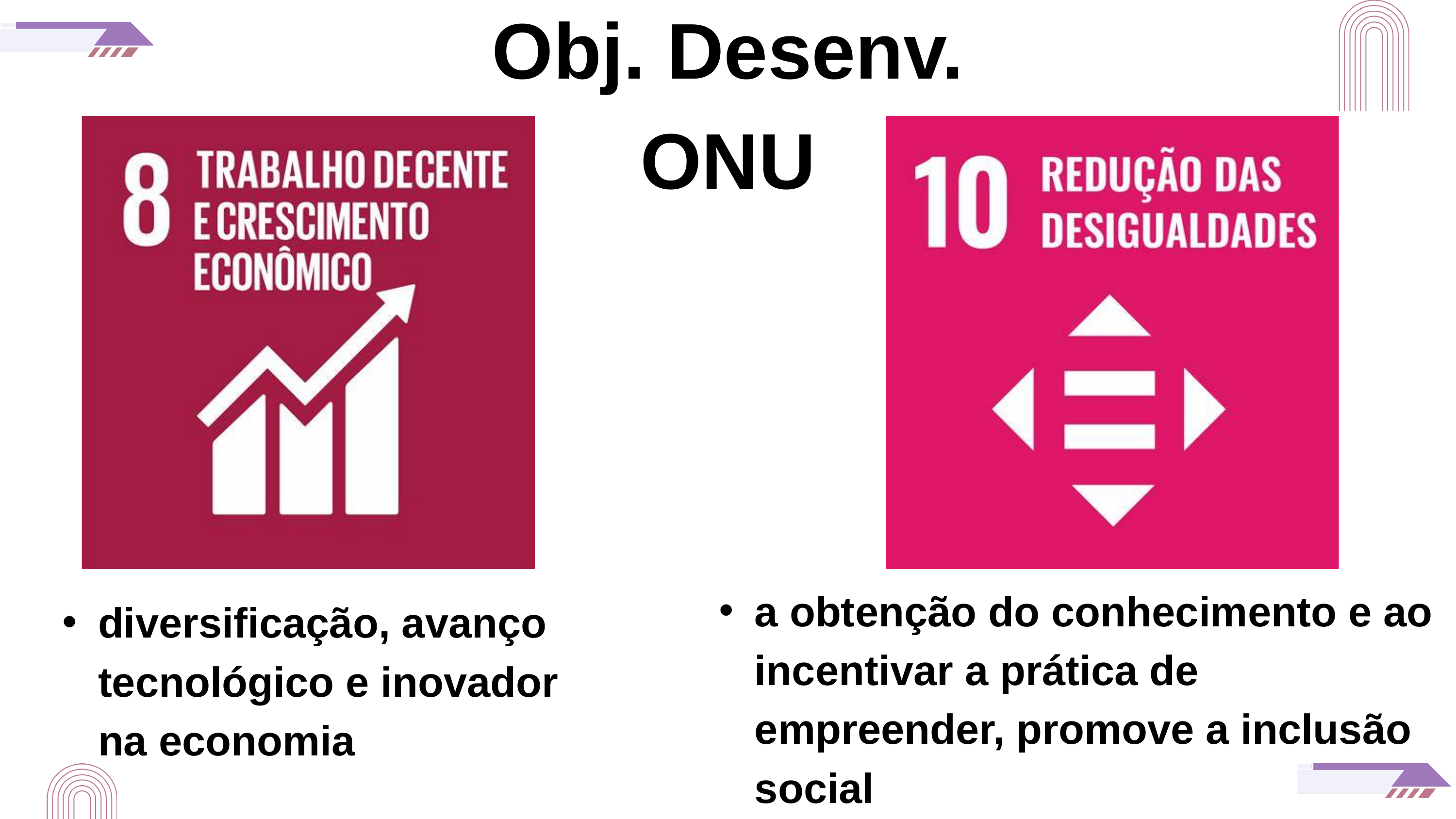

Obj. Desenv. ONU

a obtenção do conhecimento e ao incentivar a prática de empreender, promove a inclusão social
diversificação, avanço tecnológico e inovador na economia